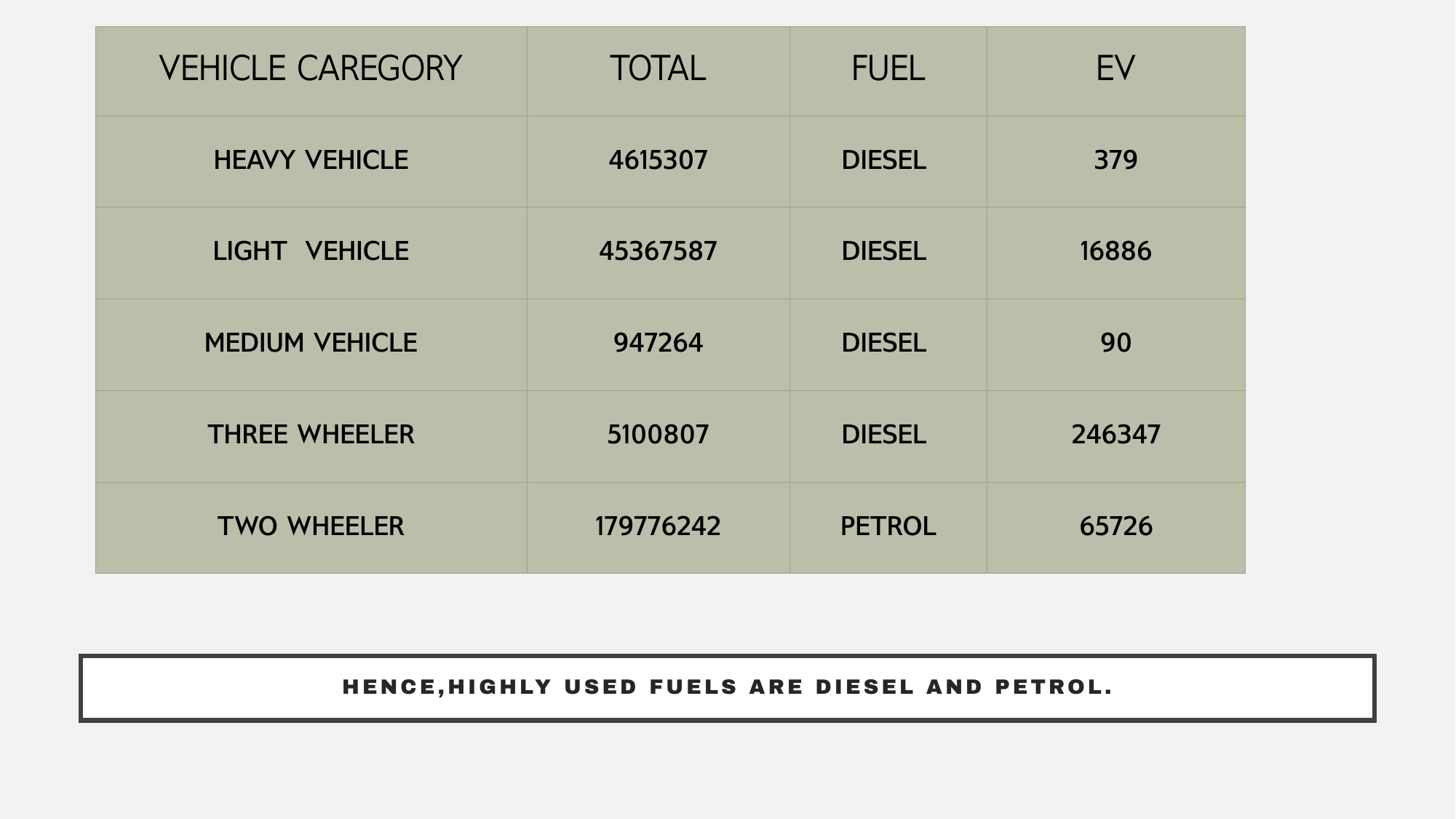

| VEHICLE CAREGORY | TOTAL | FUEL | EV |
| --- | --- | --- | --- |
| HEAVY VEHICLE | 4615307 | DIESEL | 379 |
| LIGHT VEHICLE | 45367587 | DIESEL | 16886 |
| MEDIUM VEHICLE | 947264 | DIESEL | 90 |
| THREE WHEELER | 5100807 | DIESEL | 246347 |
| TWO WHEELER | 179776242 | PETROL | 65726 |

# HENCE,HIGHLY USED FUELS ARE DIESEL AND PETROL.